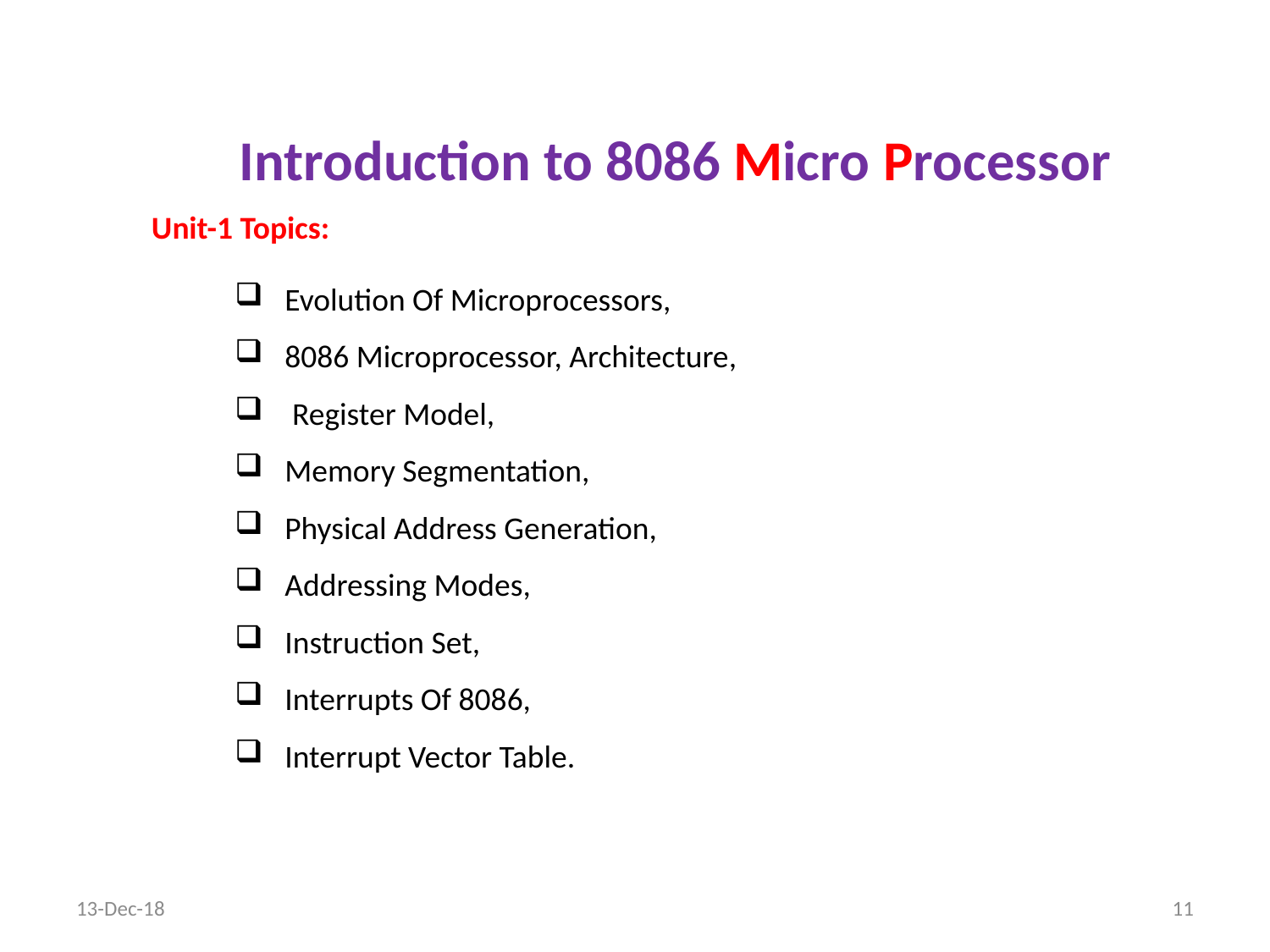

Introduction to 8086 Micro Processor
Unit-1 Topics:
   Evolution Of Microprocessors,
   8086 Microprocessor, Architecture,
    Register Model,
   Memory Segmentation,
   Physical Address Generation,
   Addressing Modes,
   Instruction Set,
   Interrupts Of 8086,
   Interrupt Vector Table.
13-Dec-18
11